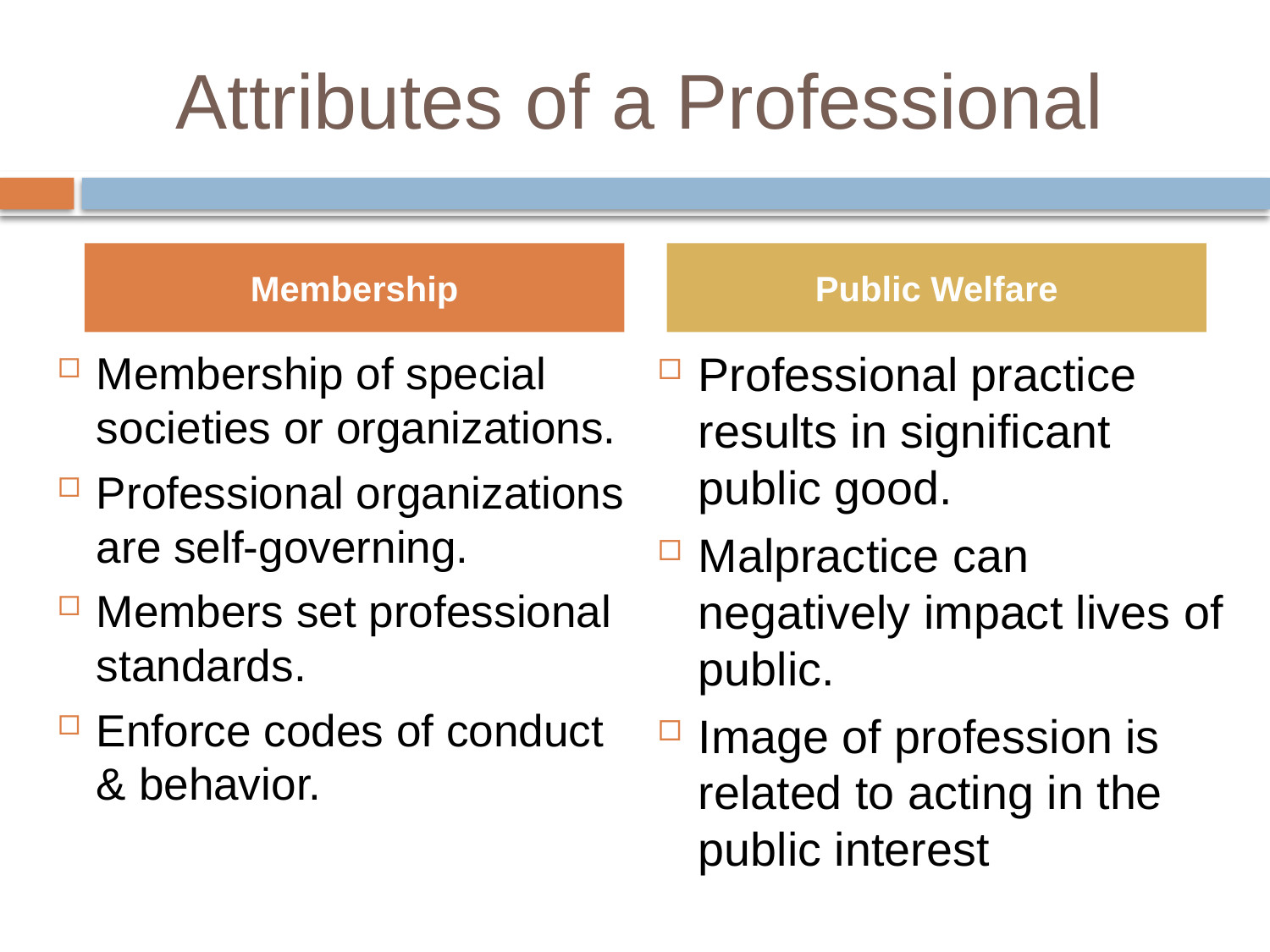

# Attributes of a Professional
Membership
Public Welfare
Membership of special societies or organizations.
Professional organizations are self-governing.
Members set professional standards.
Enforce codes of conduct & behavior.

Professional practice results in significant public good.
Malpractice can negatively impact lives of public.
Image of profession is related to acting in the public interest